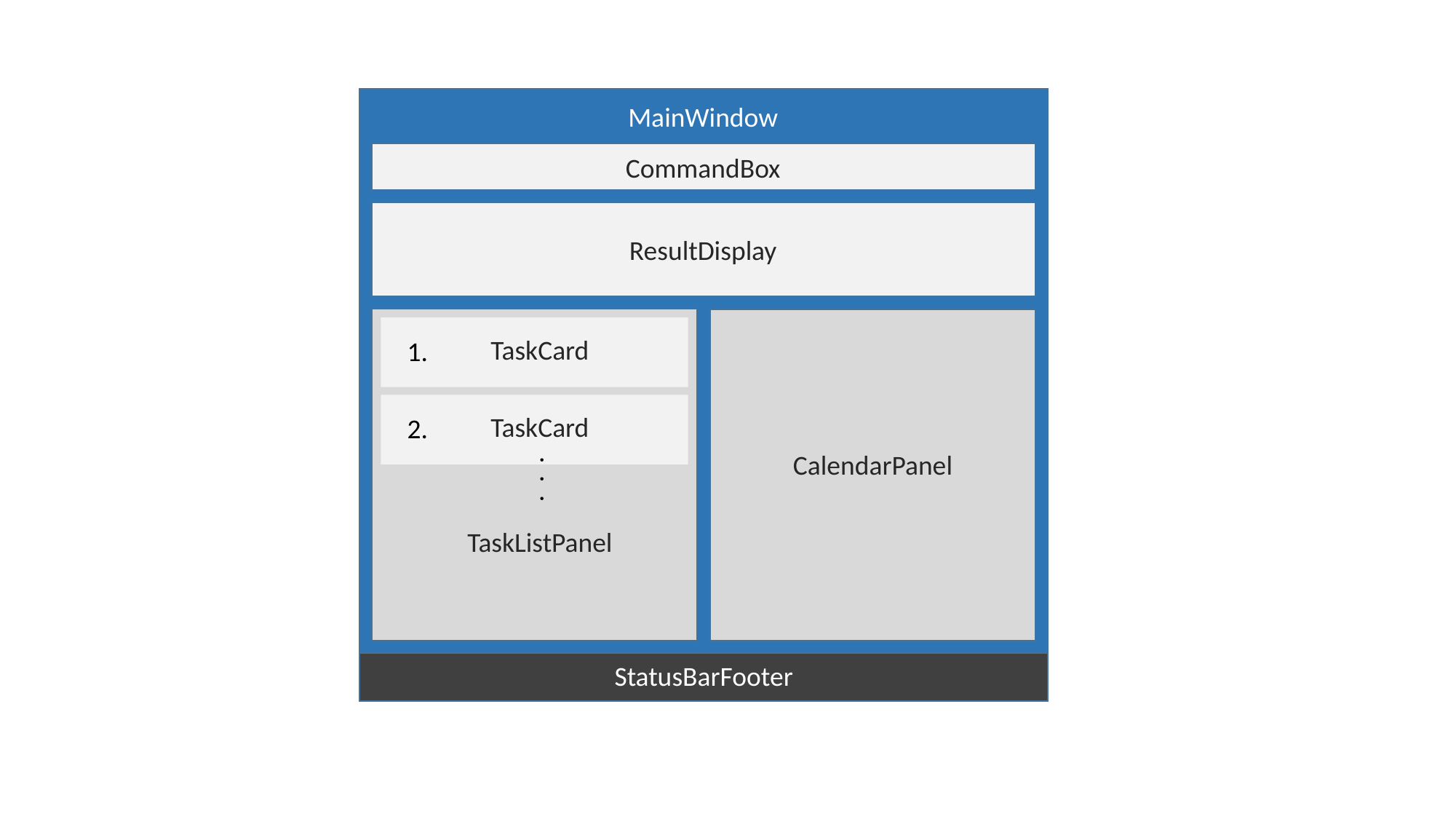

MainWindow

CommandBox

ResultDisplay

TaskCard
1.

TaskCard
2.
CalendarPanel
.  .  .
TaskListPanel

StatusBarFooter